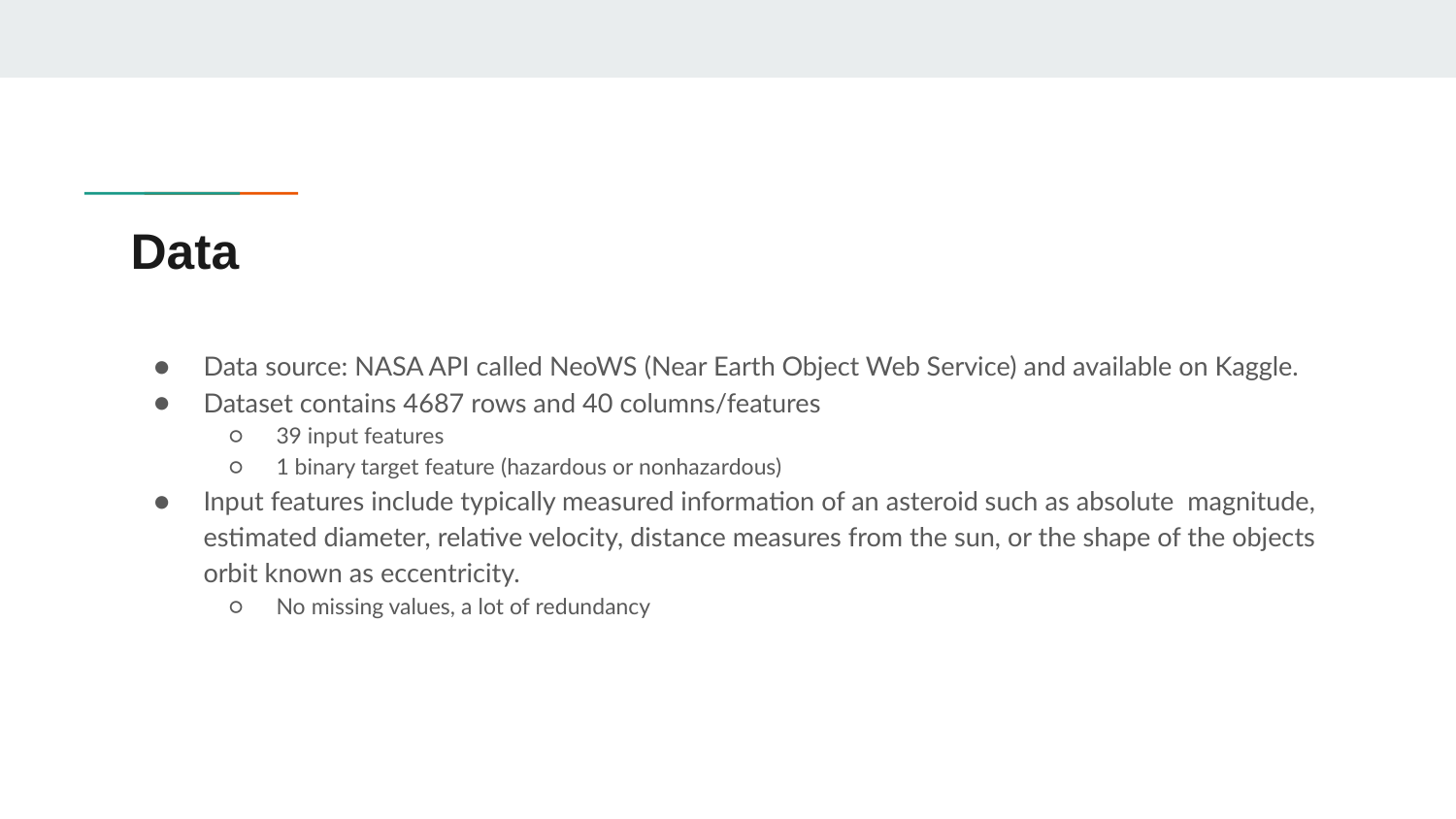

# Data
Data source: NASA API called NeoWS (Near Earth Object Web Service) and available on Kaggle.
Dataset contains 4687 rows and 40 columns/features
39 input features
1 binary target feature (hazardous or nonhazardous)
Input features include typically measured information of an asteroid such as absolute  magnitude, estimated diameter, relative velocity, distance measures from the sun, or the shape of the objects orbit known as eccentricity.
No missing values, a lot of redundancy